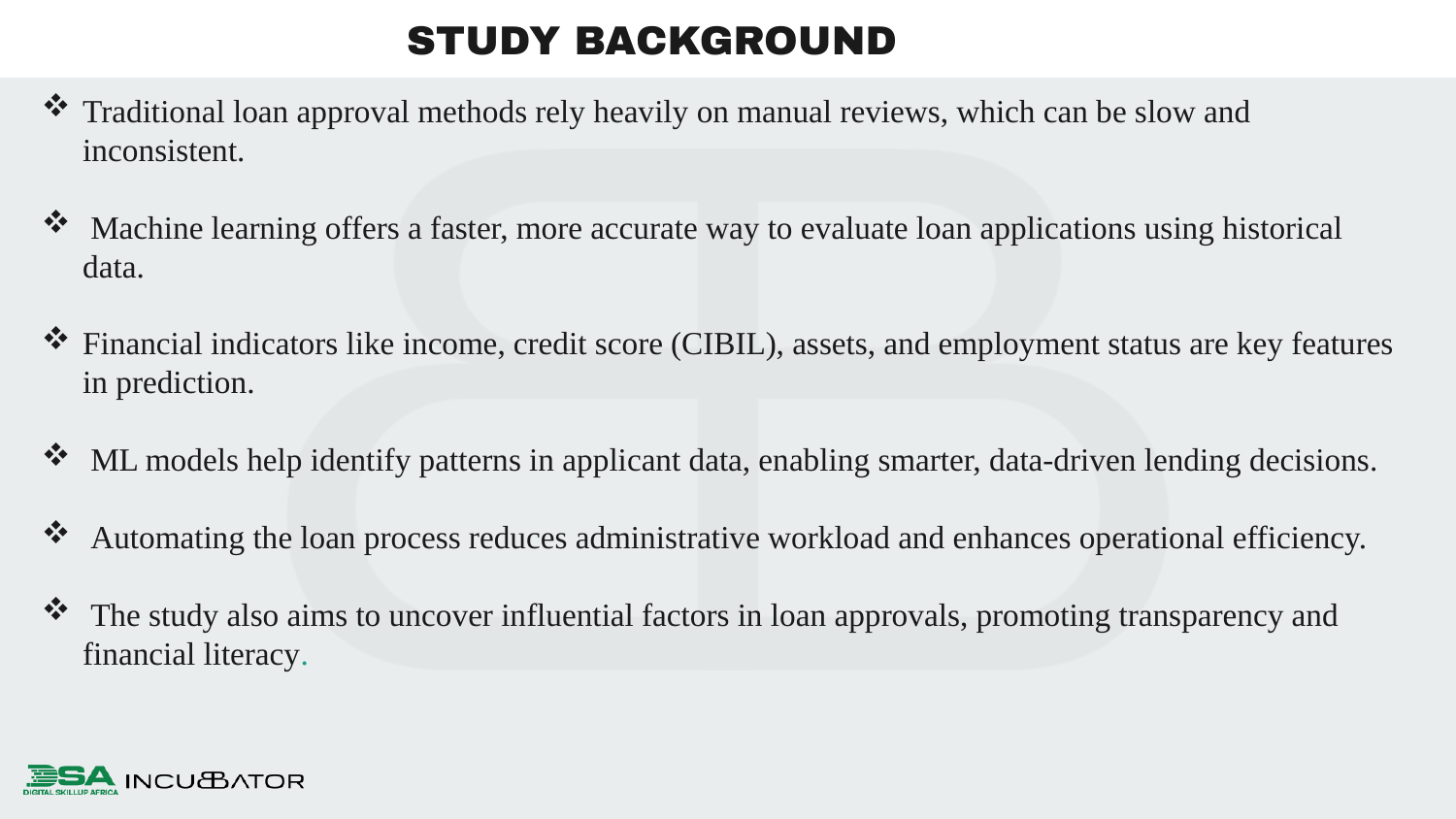

STUDY BACKGROUND
Traditional loan approval methods rely heavily on manual reviews, which can be slow and inconsistent.

 Machine learning offers a faster, more accurate way to evaluate loan applications using historical data.

Financial indicators like income, credit score (CIBIL), assets, and employment status are key features in prediction.

 ML models help identify patterns in applicant data, enabling smarter, data-driven lending decisions.

 Automating the loan process reduces administrative workload and enhances operational efficiency.

 The study also aims to uncover influential factors in loan approvals, promoting transparency and financial literacy.